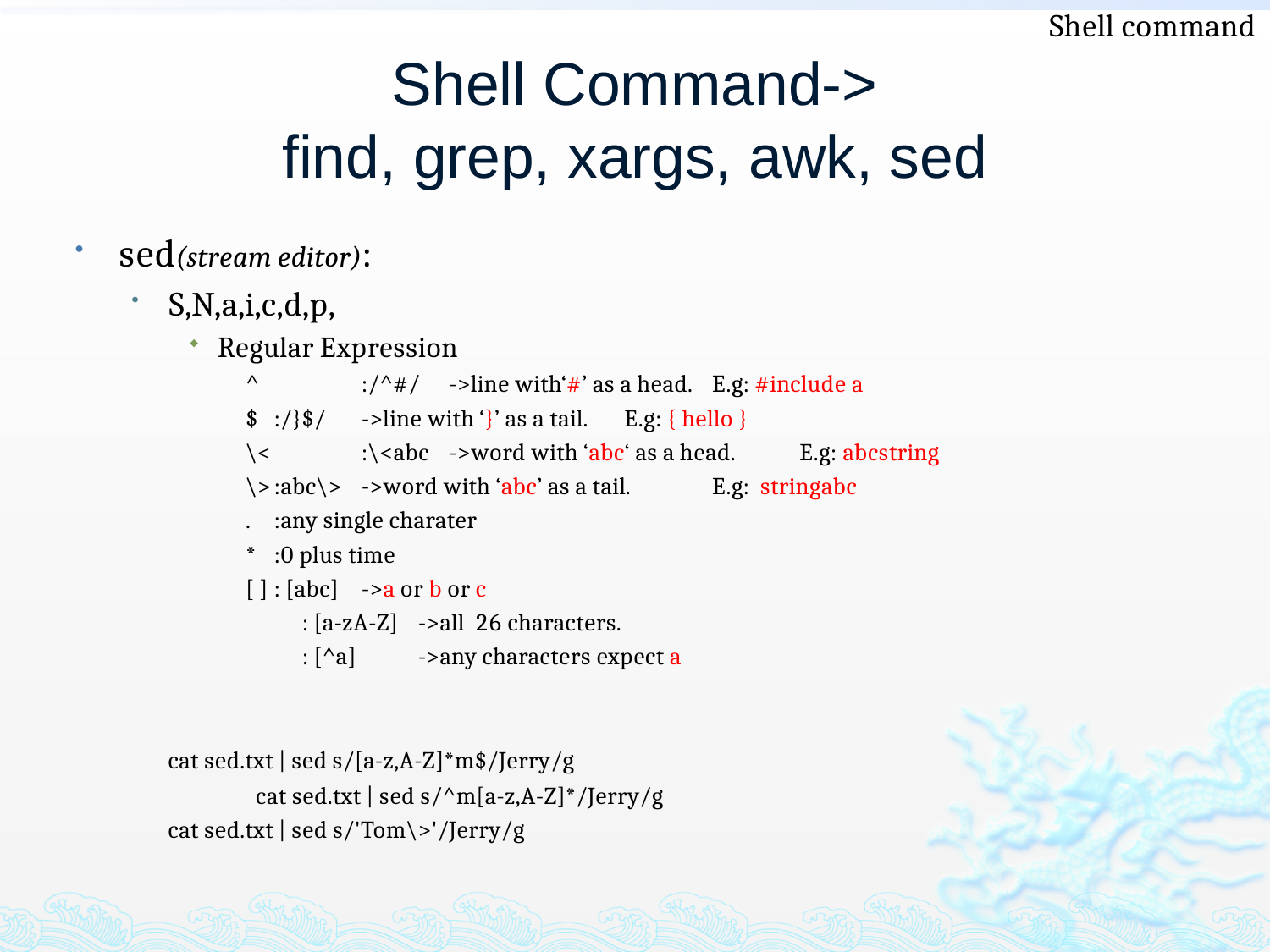

Shell command
# Shell Command-> find, grep, xargs, awk, sed
sed(stream editor):
S,N,a,i,c,d,p,
Regular Expression
^ 	 	:/^#/	->line with‘#’ as a head.		E.g: #include a
$ 		:/}$/	->line with ‘}’ as a tail. 		E.g: { hello }
\< 	:\<abc	->word with ‘abc‘ as a head. 	E.g: abcstring
\>		:abc\>	->word with ‘abc’ as a tail. 	E.g:  stringabc
.		:any single charater
*		:0 plus time
[ ]		: [abc]	->a or b or c
: [a-zA-Z]	->all  26 characters.
: [^a]	->any characters expect a

		cat sed.txt | sed s/[a-z,A-Z]*m$/Jerry/g
	 	cat sed.txt | sed s/^m[a-z,A-Z]*/Jerry/g
		cat sed.txt | sed s/'Tom\>'/Jerry/g